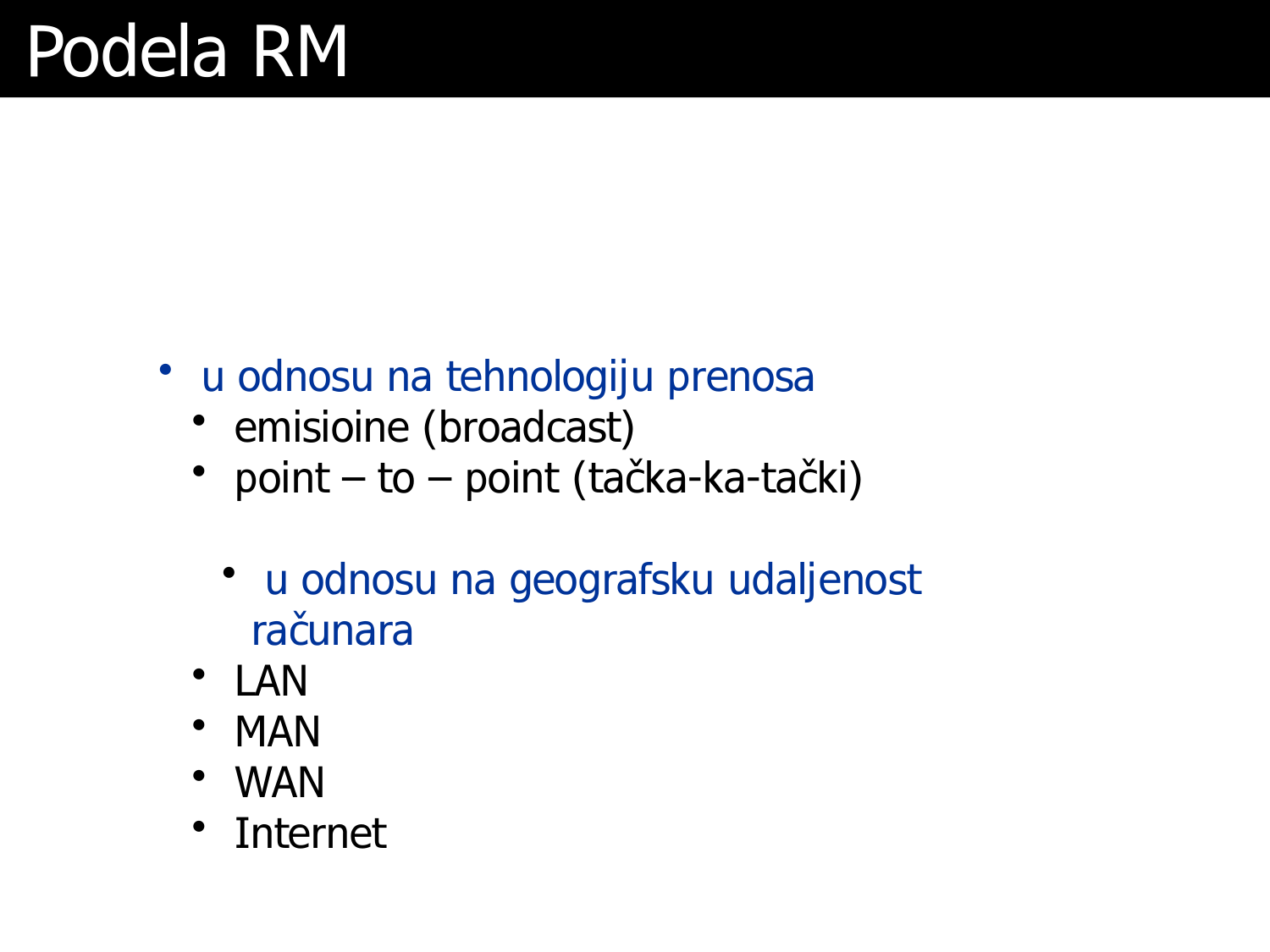

# Podela RM
 u odnosu na tehnologiju prenosa
 emisioine (broadcast)
 point – to – point (tačka-ka-tački)

 u odnosu na geografsku udaljenost računara
 LAN
 MAN
 WAN
 Internet